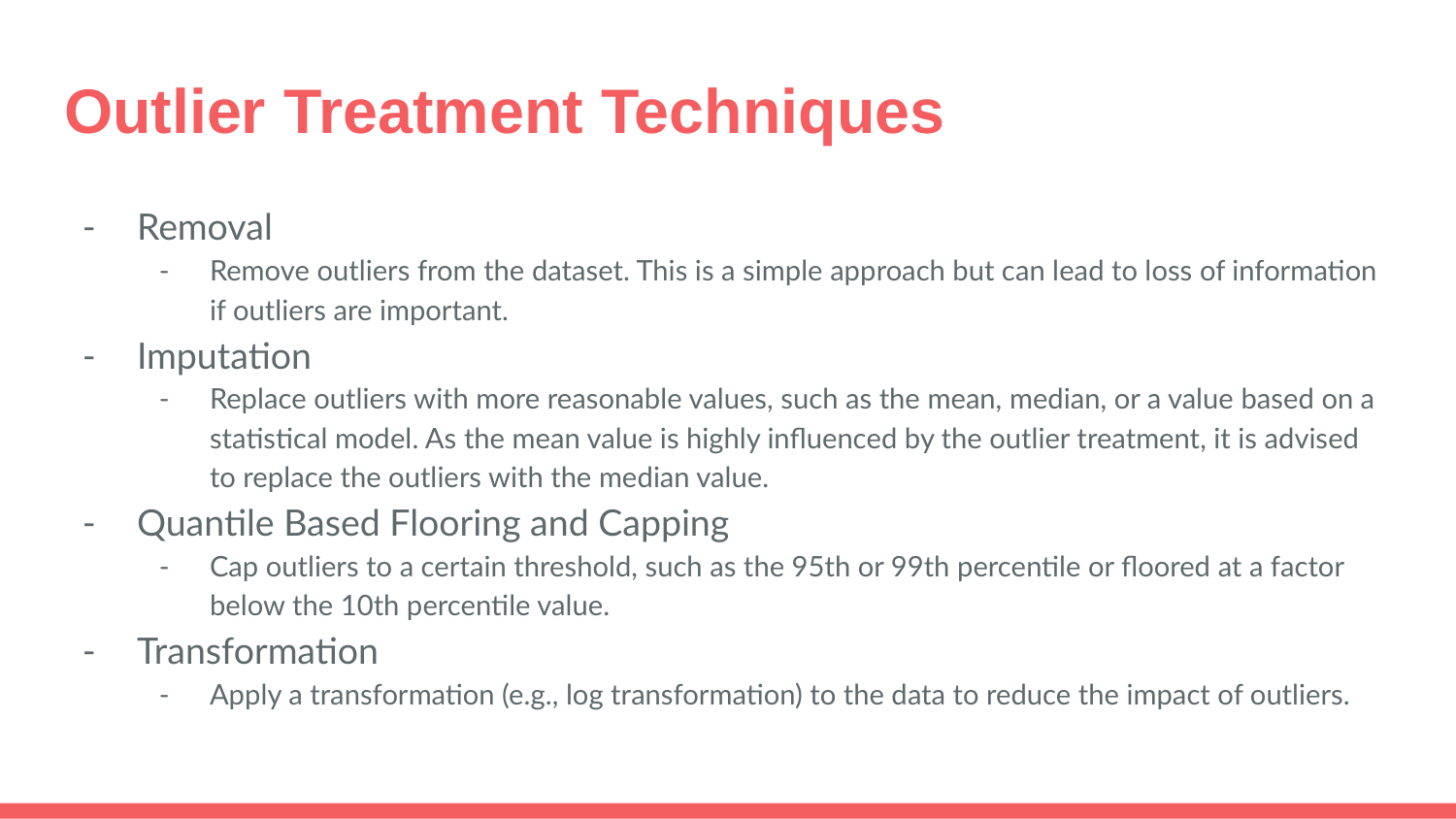

# Outlier Treatment Techniques
Removal
Remove outliers from the dataset. This is a simple approach but can lead to loss of information if outliers are important.
Imputation
Replace outliers with more reasonable values, such as the mean, median, or a value based on a statistical model. As the mean value is highly influenced by the outlier treatment, it is advised to replace the outliers with the median value.
Quantile Based Flooring and Capping
Cap outliers to a certain threshold, such as the 95th or 99th percentile or floored at a factor below the 10th percentile value.
Transformation
Apply a transformation (e.g., log transformation) to the data to reduce the impact of outliers.